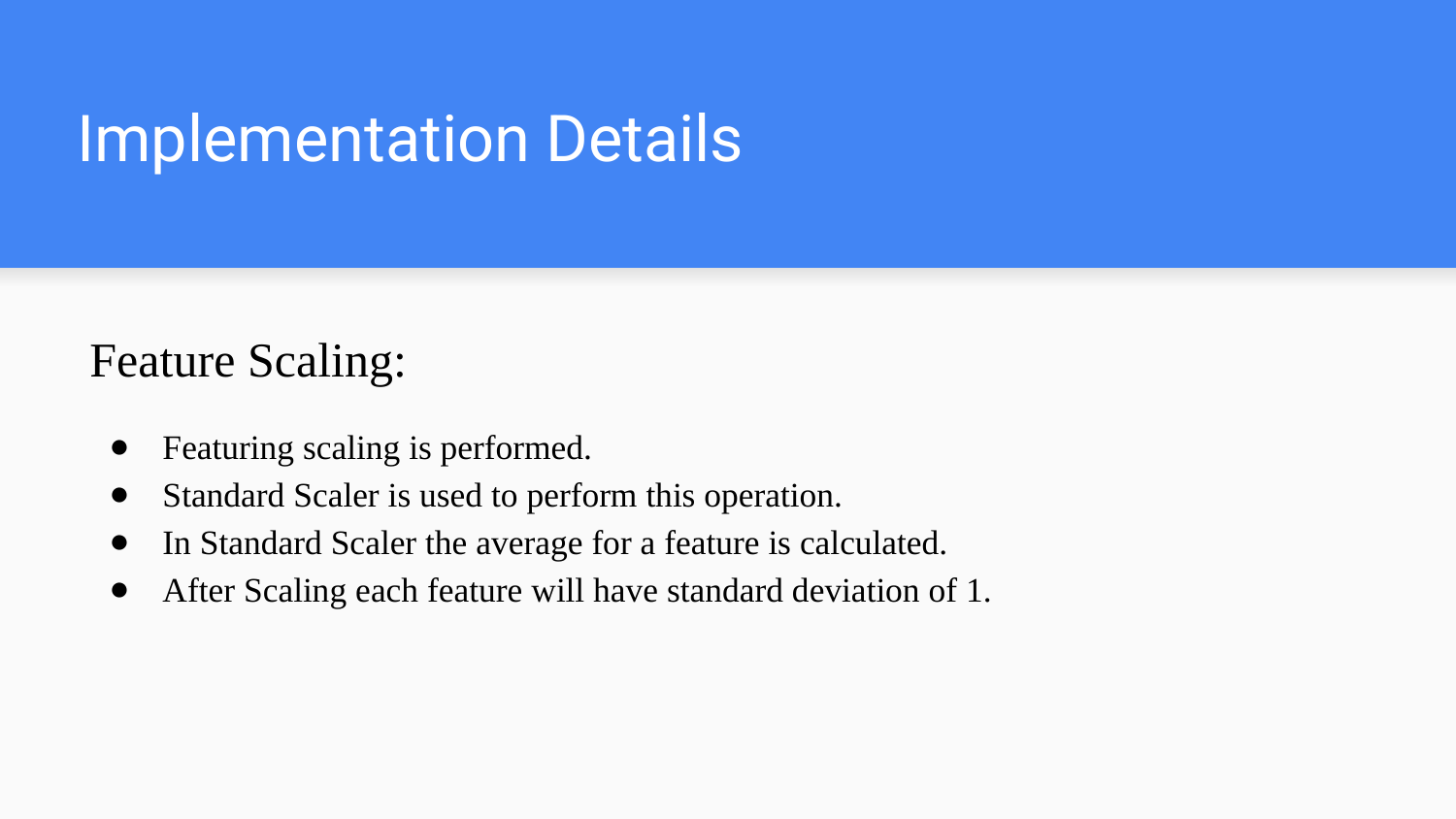

# Implementation Details
Feature Scaling:
Featuring scaling is performed.
Standard Scaler is used to perform this operation.
In Standard Scaler the average for a feature is calculated.
After Scaling each feature will have standard deviation of 1.